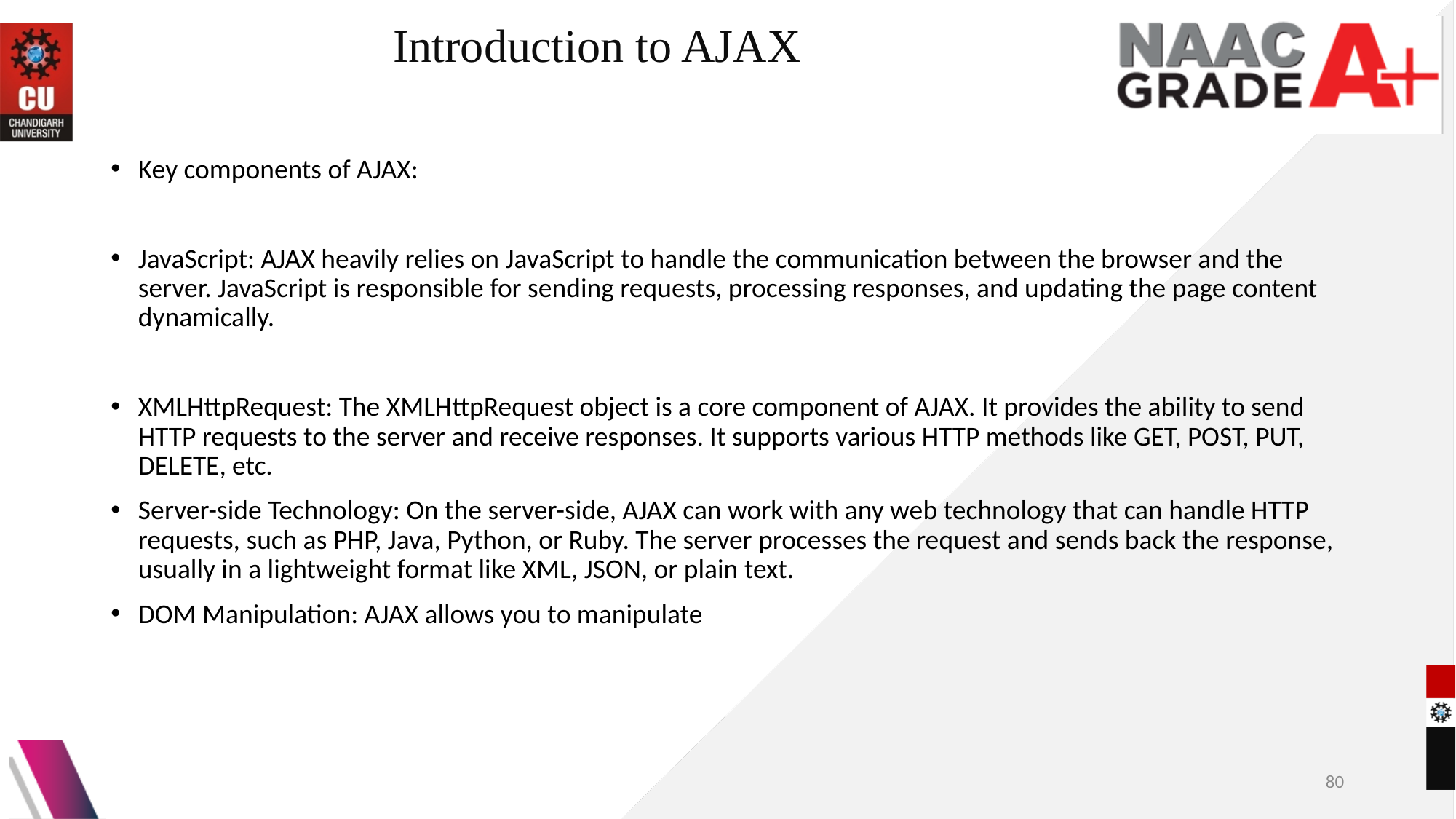

# Introduction to AJAX
Key components of AJAX:

JavaScript: AJAX heavily relies on JavaScript to handle the communication between the browser and the server. JavaScript is responsible for sending requests, processing responses, and updating the page content dynamically.

XMLHttpRequest: The XMLHttpRequest object is a core component of AJAX. It provides the ability to send HTTP requests to the server and receive responses. It supports various HTTP methods like GET, POST, PUT, DELETE, etc.
Server-side Technology: On the server-side, AJAX can work with any web technology that can handle HTTP requests, such as PHP, Java, Python, or Ruby. The server processes the request and sends back the response, usually in a lightweight format like XML, JSON, or plain text.
DOM Manipulation: AJAX allows you to manipulate
80